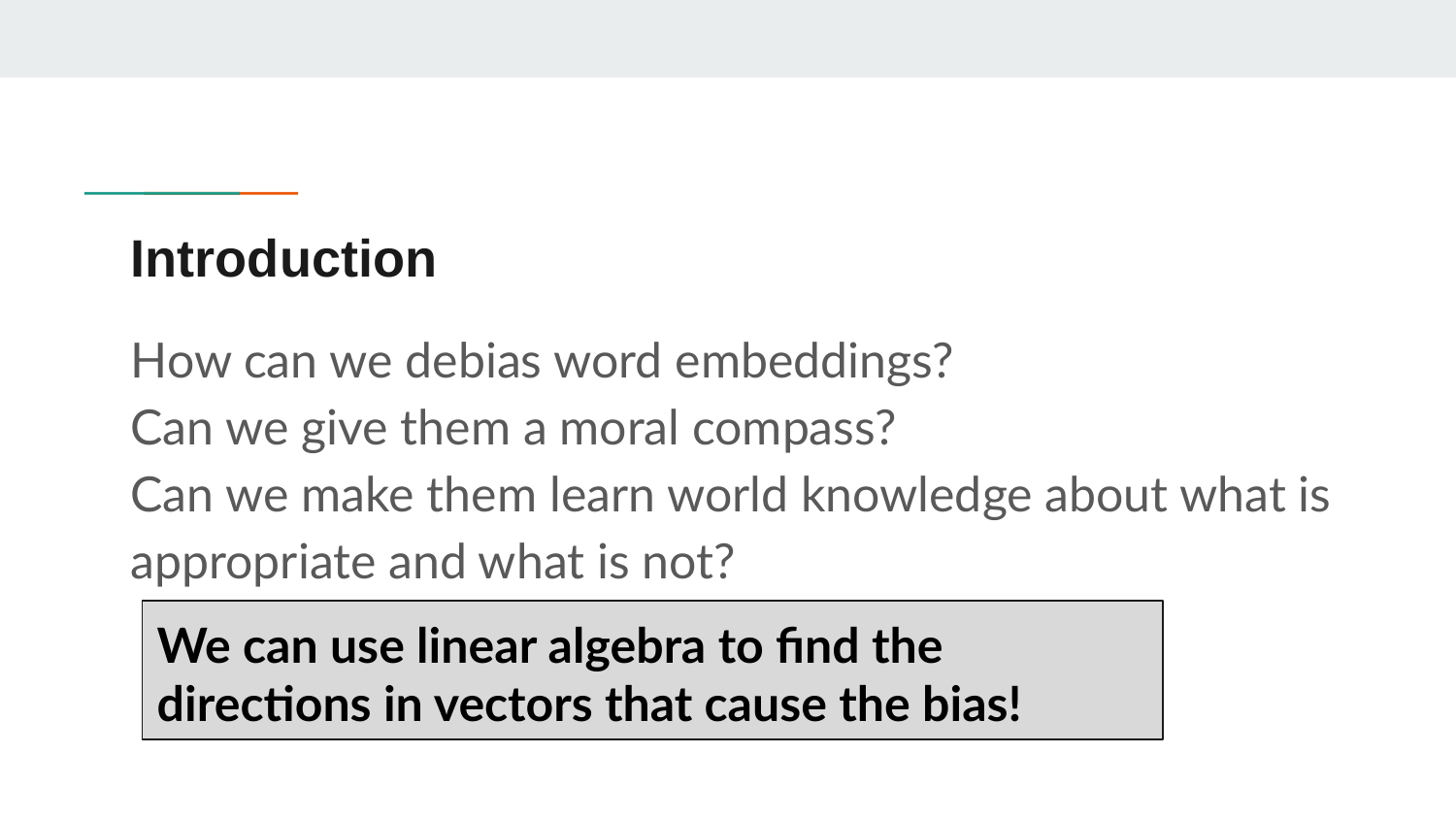

# Introduction
How can we debias word embeddings?
Can we give them a moral compass?
Can we make them learn world knowledge about what is appropriate and what is not?

We can use linear algebra to find the directions in vectors that cause the bias!